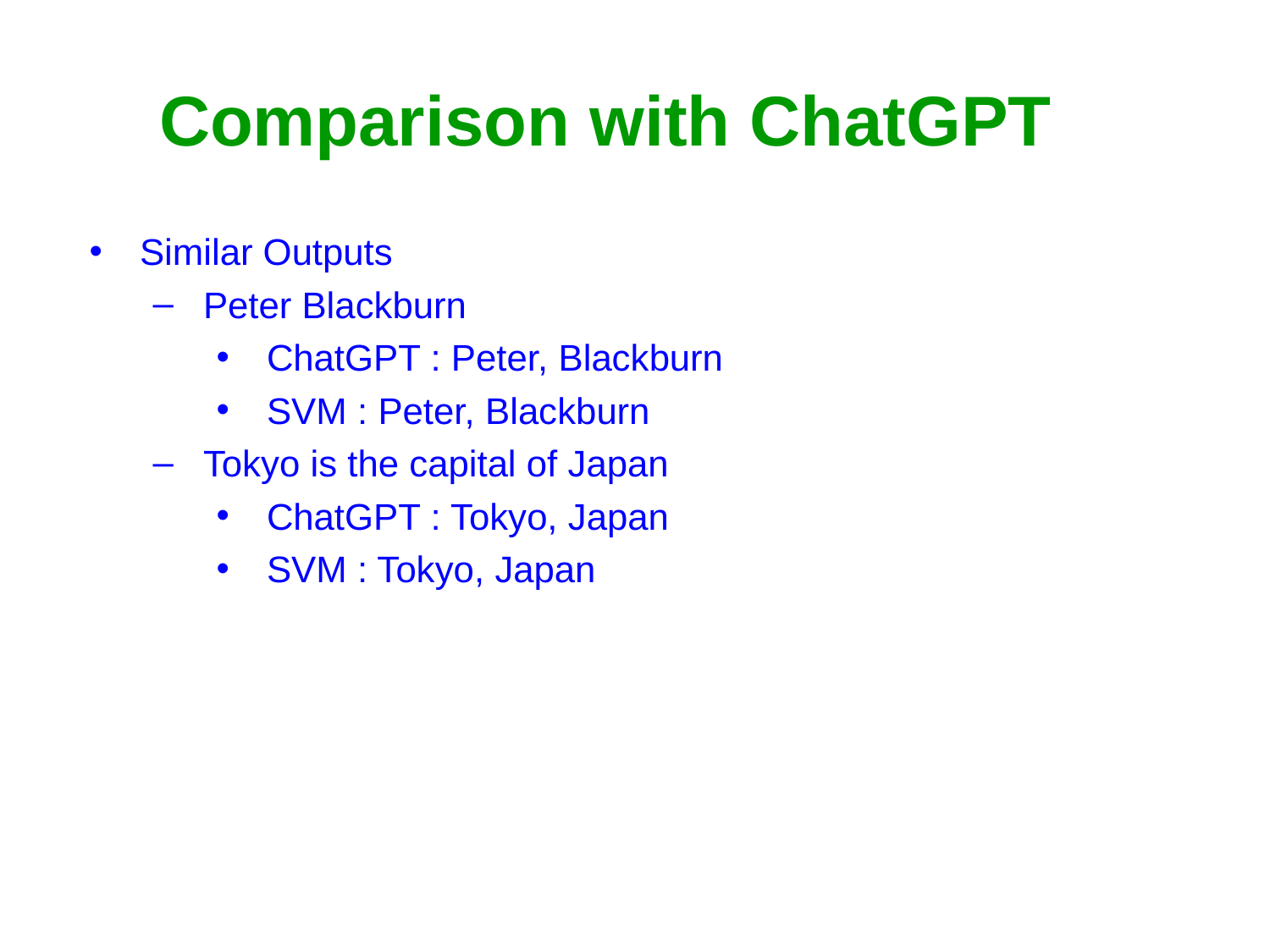

# Comparison with ChatGPT
Similar Outputs
Peter Blackburn
ChatGPT : Peter, Blackburn
SVM : Peter, Blackburn
Tokyo is the capital of Japan
ChatGPT : Tokyo, Japan
SVM : Tokyo, Japan